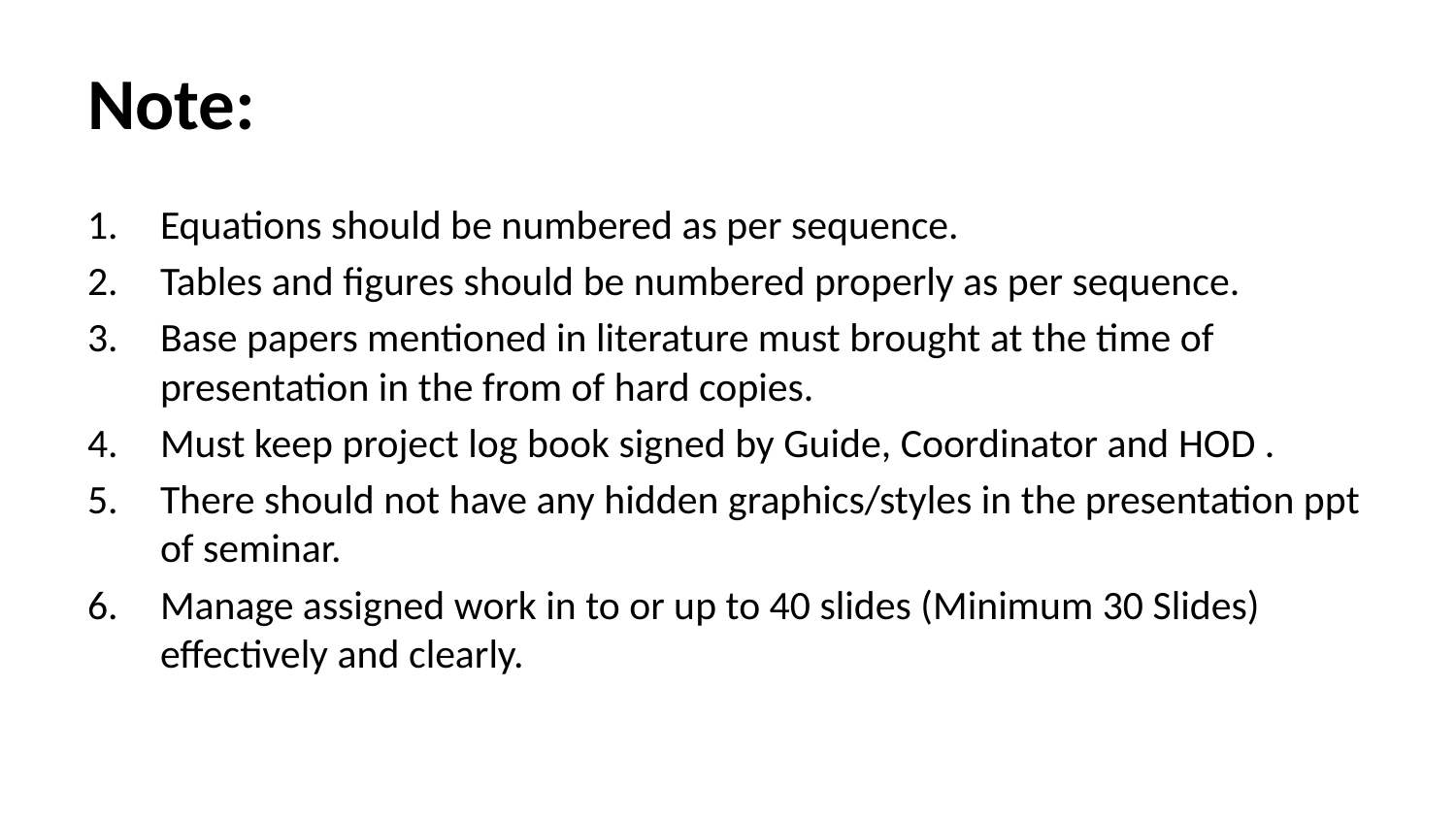

# Note:
Equations should be numbered as per sequence.
Tables and figures should be numbered properly as per sequence.
Base papers mentioned in literature must brought at the time of presentation in the from of hard copies.
Must keep project log book signed by Guide, Coordinator and HOD .
There should not have any hidden graphics/styles in the presentation ppt of seminar.
Manage assigned work in to or up to 40 slides (Minimum 30 Slides) effectively and clearly.